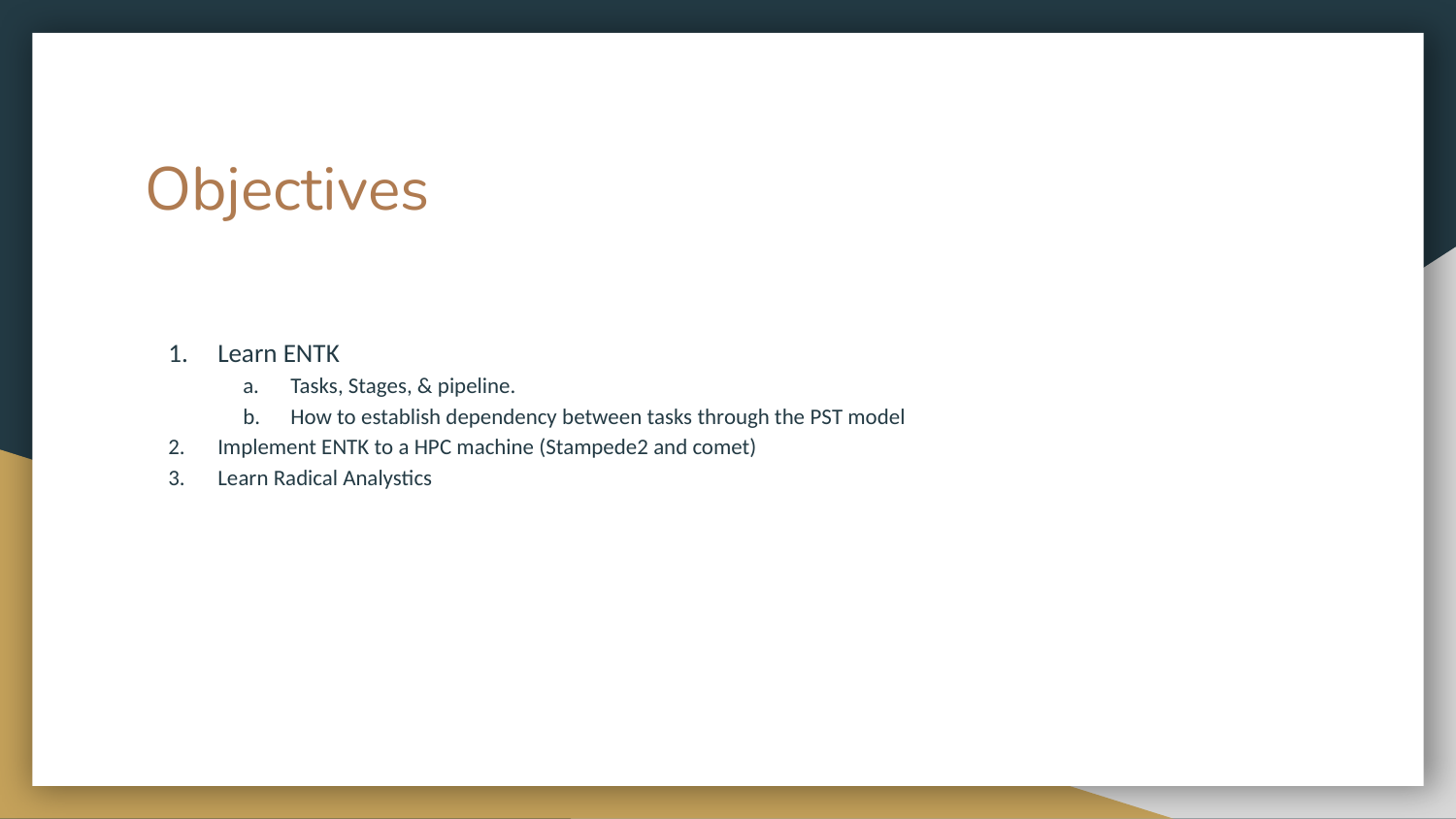

# Objectives
Learn ENTK
Tasks, Stages, & pipeline.
How to establish dependency between tasks through the PST model
Implement ENTK to a HPC machine (Stampede2 and comet)
Learn Radical Analystics